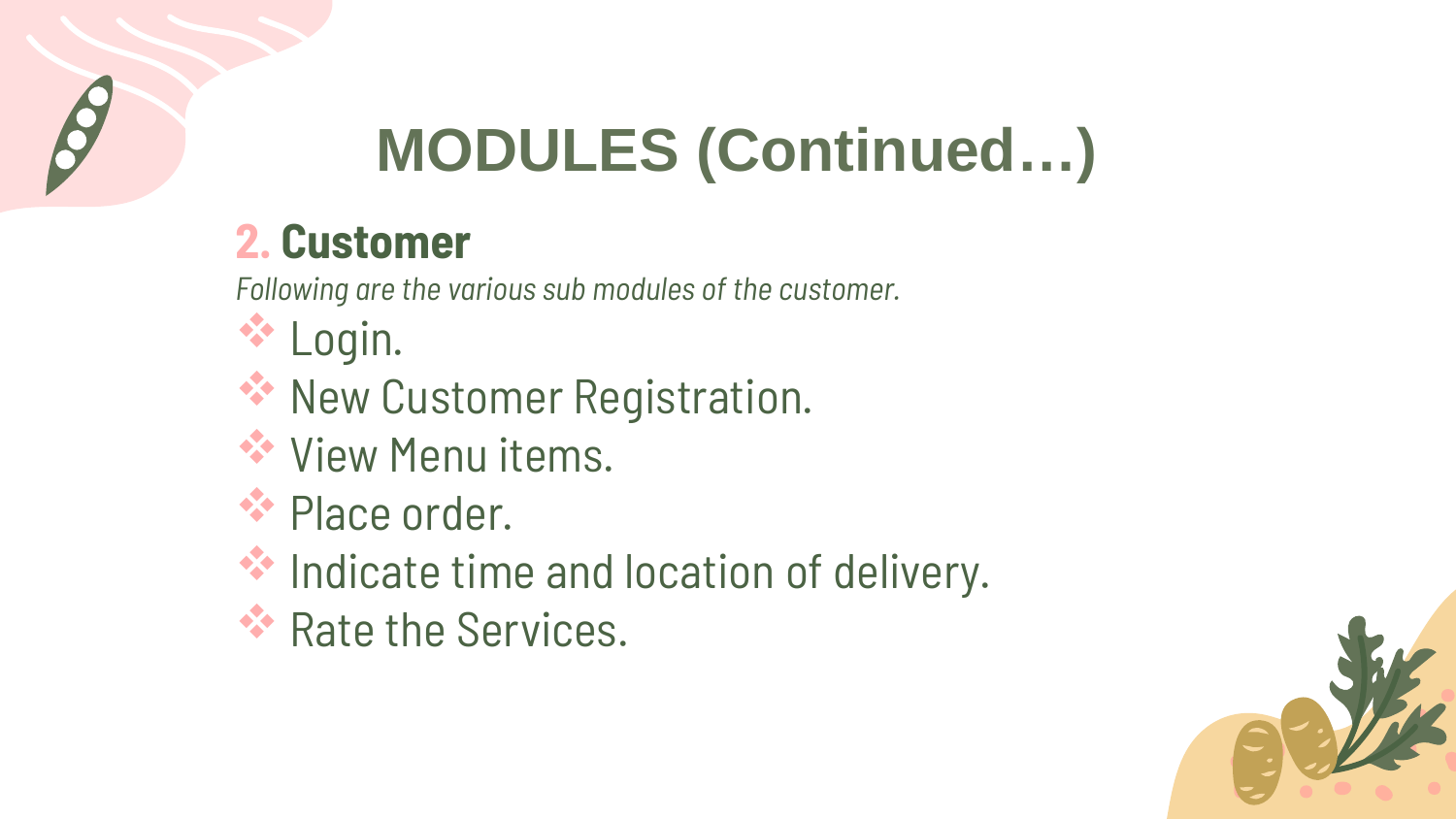

MODULES (Continued…)
2. Customer Customer
Following are the various sub modules of the customer.
Login.
New Customer Registration.
View Menu items.
Place order.
Indicate time and location of delivery.
Rate the Services.